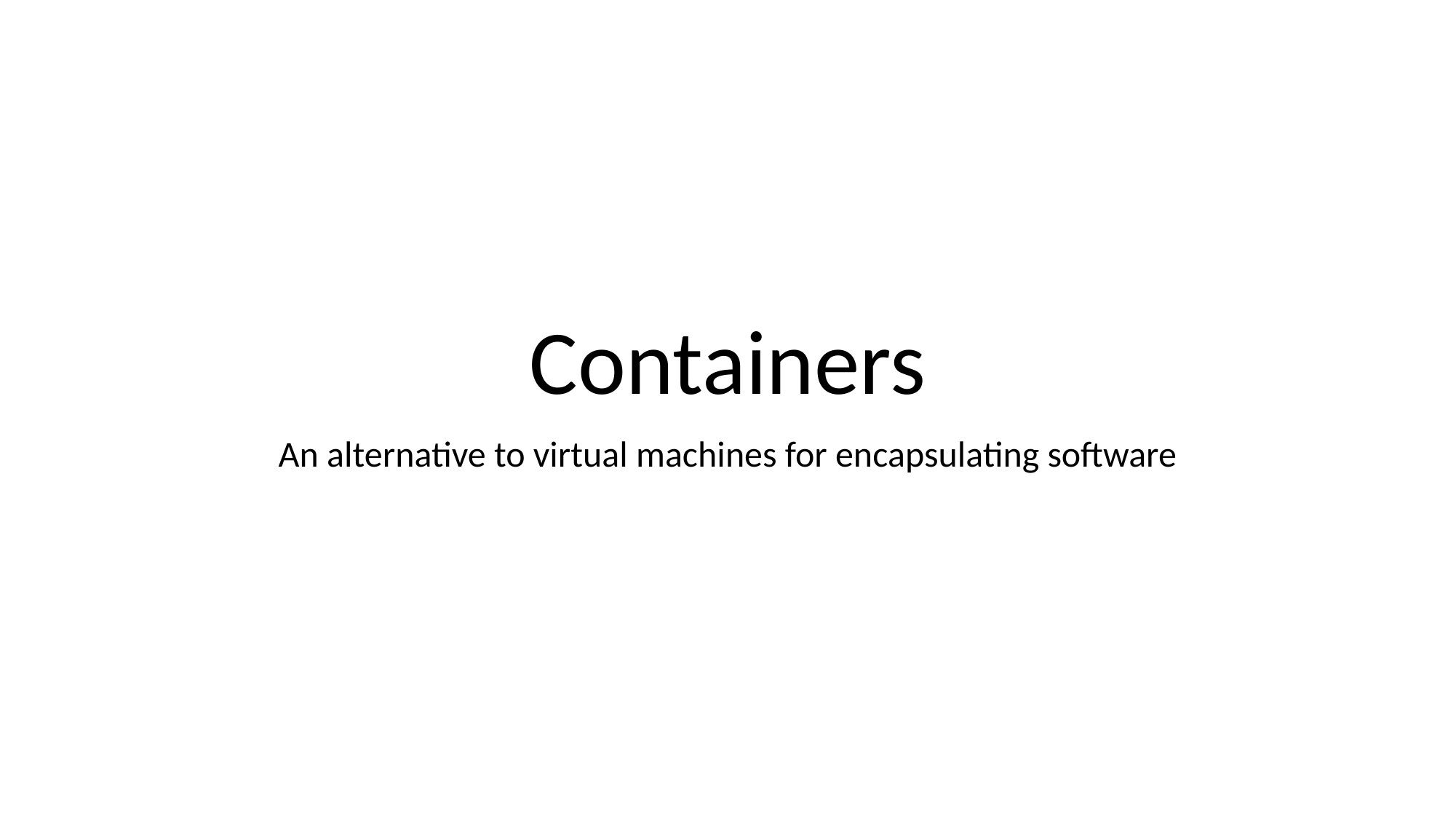

# Containers
An alternative to virtual machines for encapsulating software